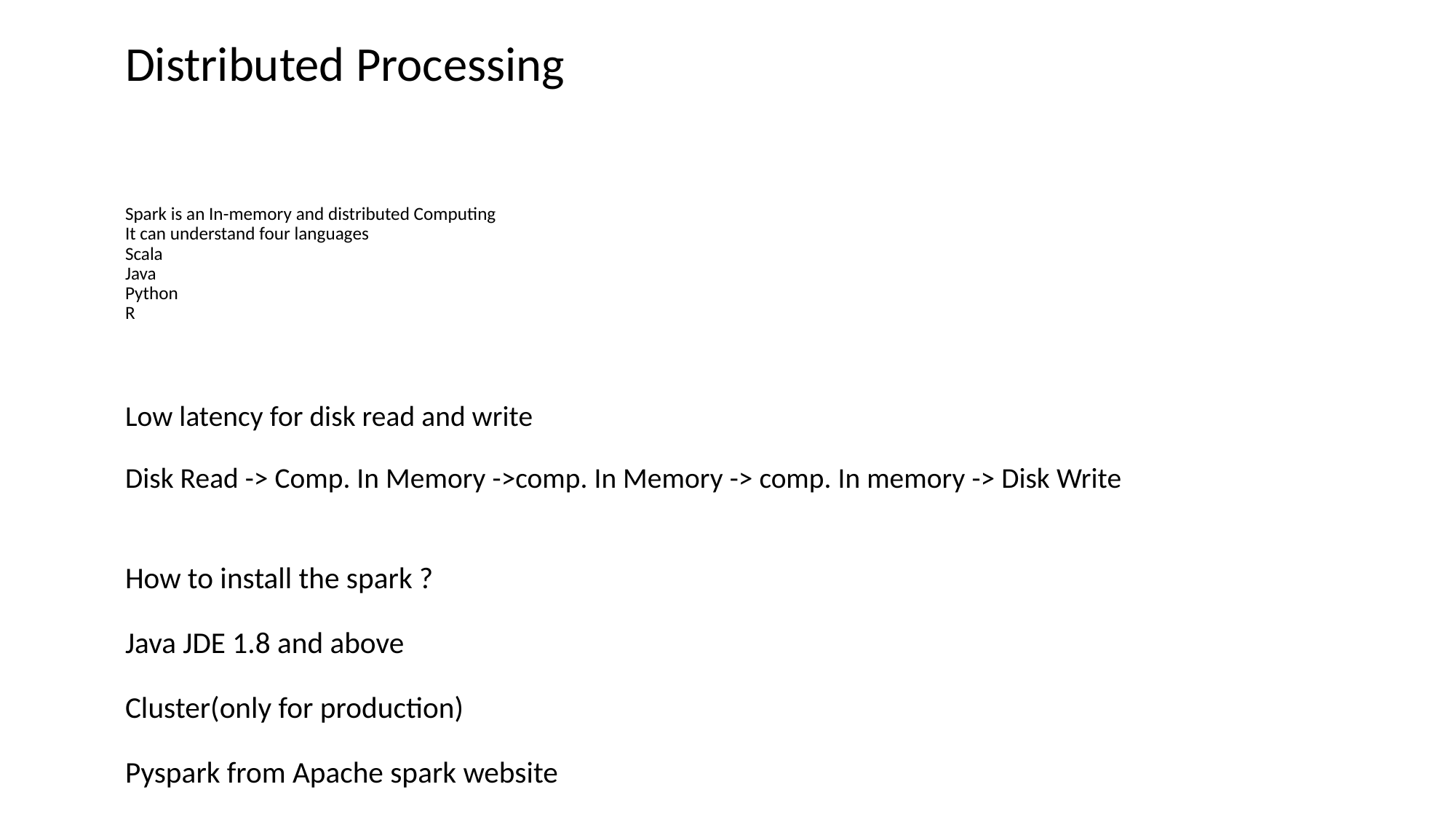

Distributed Processing
# Spark is an In-memory and distributed Computing It can understand four languages Scala Java Python R
Low latency for disk read and write

Disk Read -> Comp. In Memory ->comp. In Memory -> comp. In memory -> Disk Write

How to install the spark ?

Java JDE 1.8 and above

Cluster(only for production)

Pyspark from Apache spark website